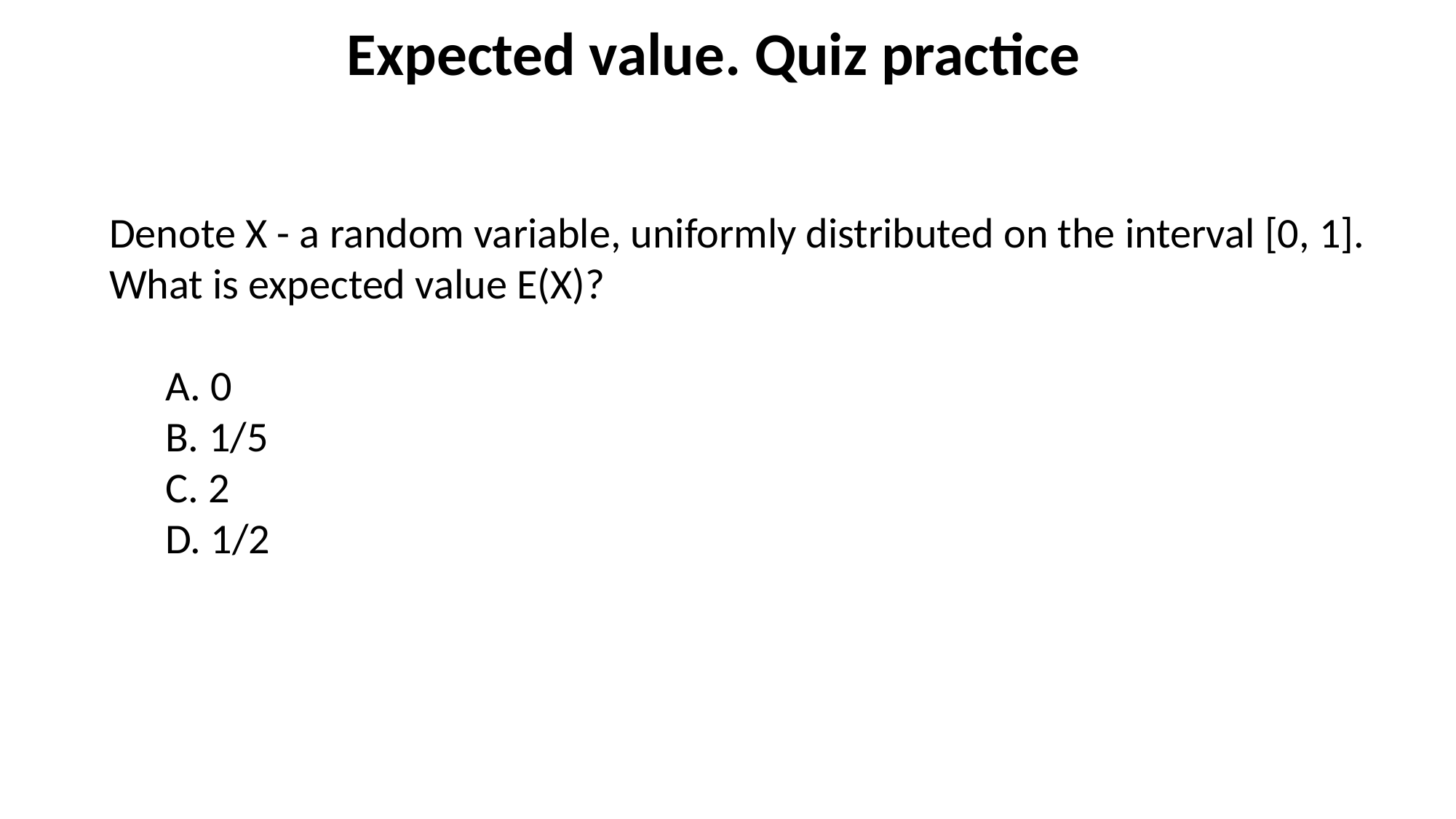

# Expected value. Quiz practice
Denote X - a random variable, uniformly distributed on the interval [0, 1]. What is expected value E(X)?

 0
 1/5
 2
 1/2